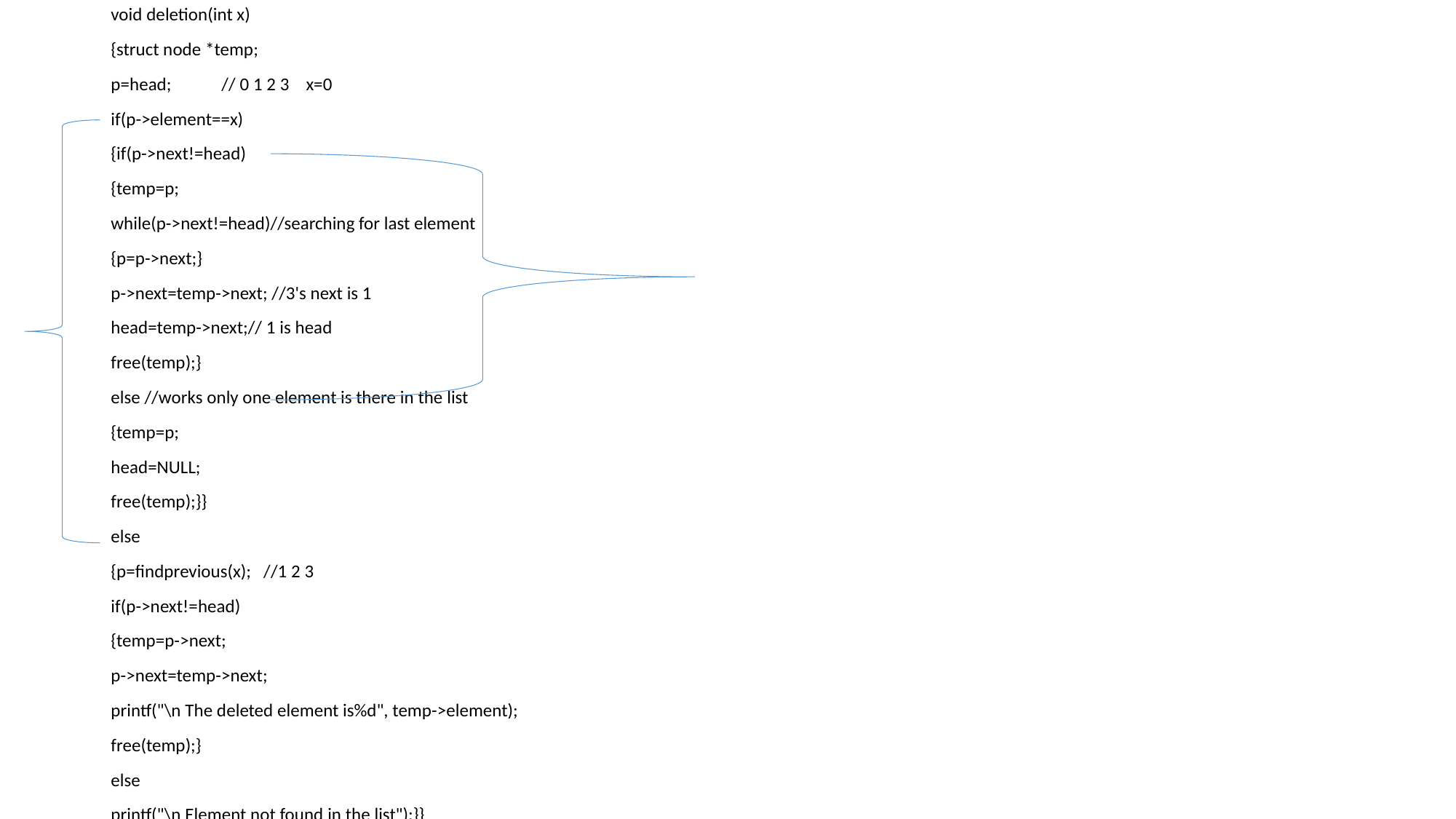

void deletion(int x)
{struct node *temp;
p=head;            // 0 1 2 3    x=0
if(p->element==x)
{if(p->next!=head)
{temp=p;
while(p->next!=head)//searching for last element
{p=p->next;}
p->next=temp->next; //3's next is 1
head=temp->next;// 1 is head
free(temp);}
else //works only one element is there in the list
{temp=p;
head=NULL;
free(temp);}}
else
{p=findprevious(x);   //1 2 3
if(p->next!=head)
{temp=p->next;
p->next=temp->next;
printf("\n The deleted element is%d", temp->element);
free(temp);}
else
printf("\n Element not found in the list");}}